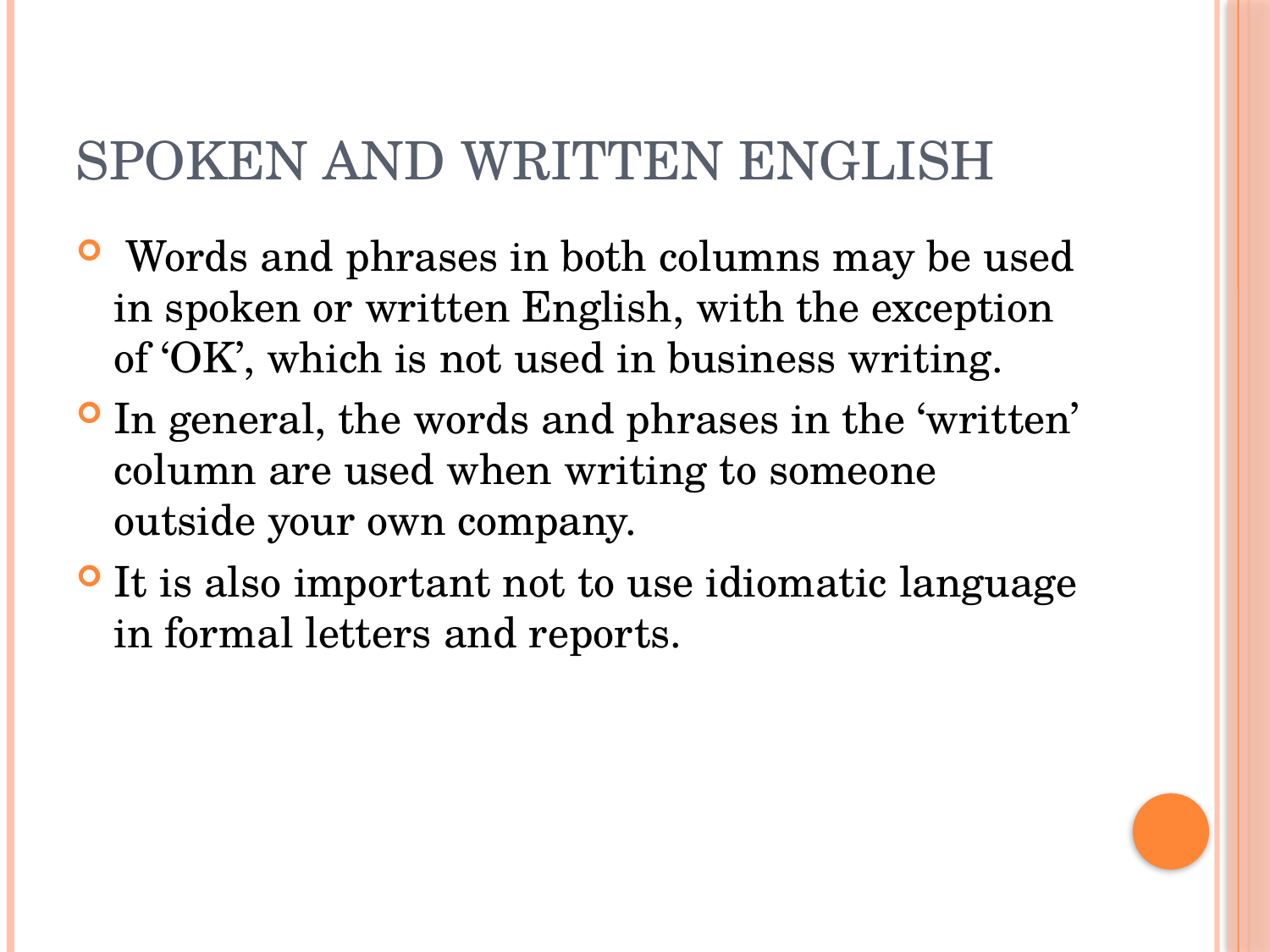

# Spoken and Written English
 Words and phrases in both columns may be used in spoken or written English, with the exception of ‘OK’, which is not used in business writing.
In general, the words and phrases in the ‘written’ column are used when writing to someone outside your own company.
It is also important not to use idiomatic language in formal letters and reports.